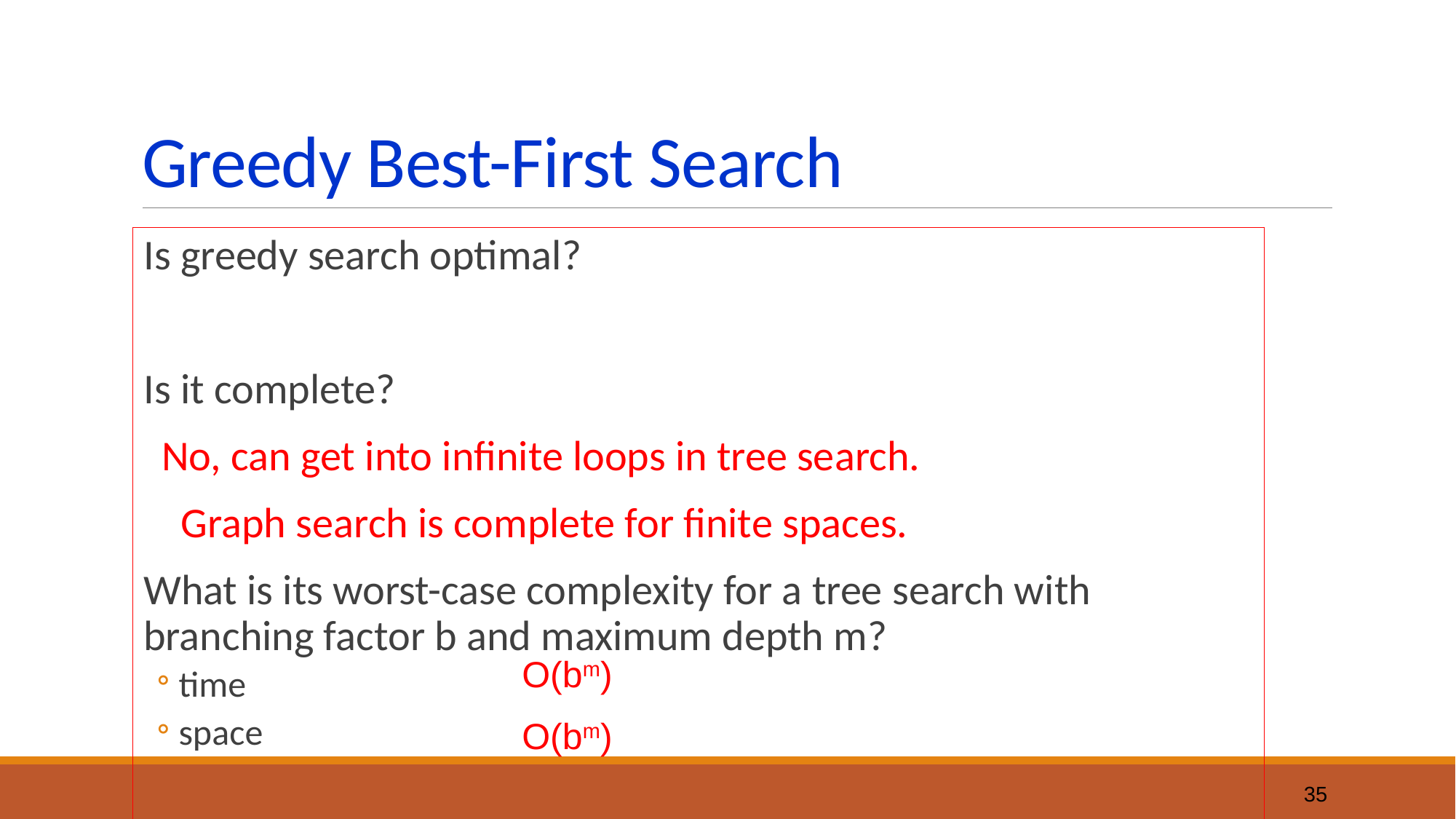

# Greedy Best-First Search
Is greedy search optimal?

Is it complete?
   No, can get into infinite loops in tree search.
     Graph search is complete for finite spaces.
What is its worst-case complexity for a tree search with branching factor b and maximum depth m?
time
space
O(bm)
O(bm)
35